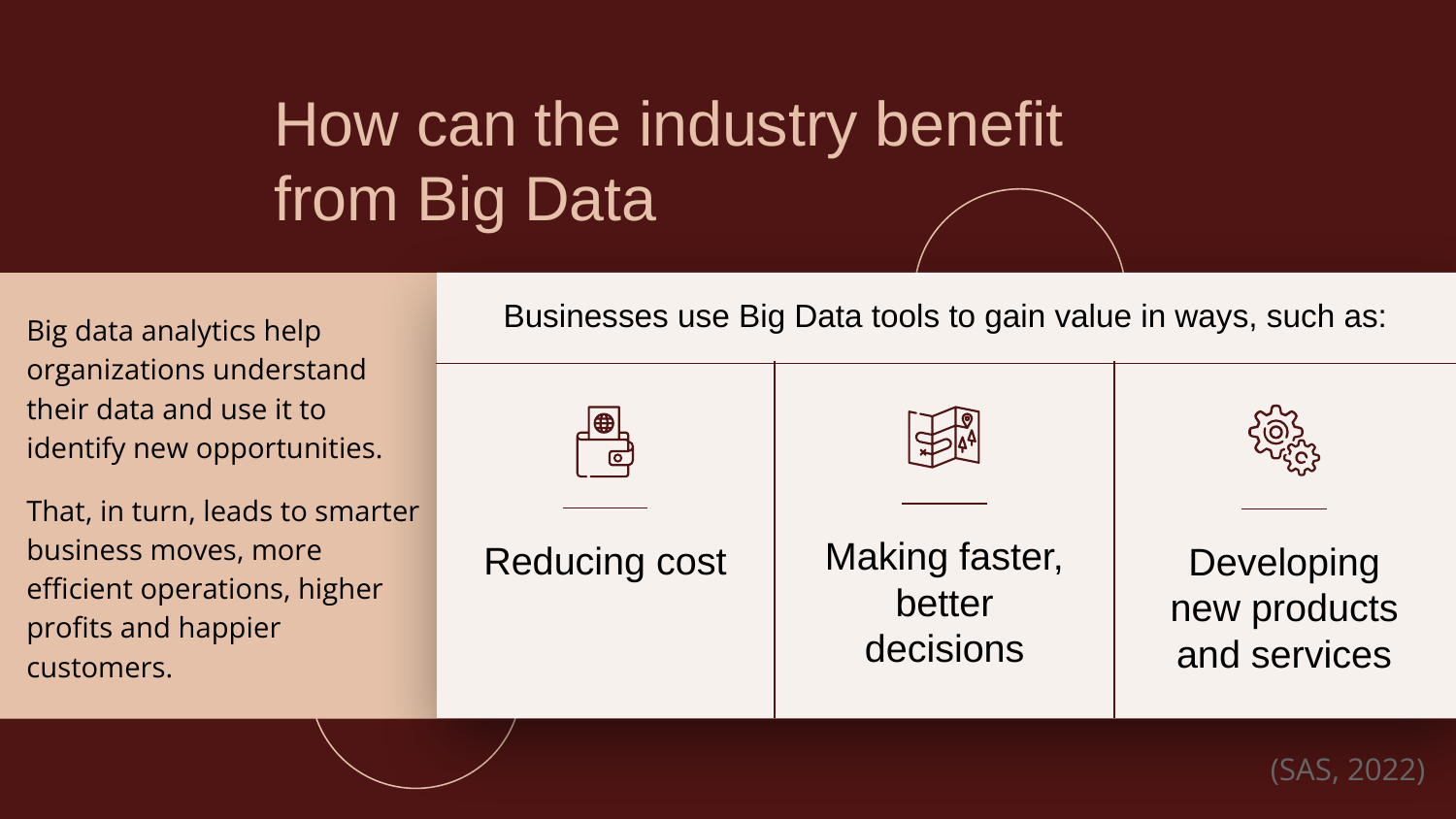

# How can the industry benefit from Big Data
Big data analytics help organizations understand their data and use it to identify new opportunities.
That, in turn, leads to smarter business moves, more efficient operations, higher profits and happier customers.
Businesses use Big Data tools to gain value in ways, such as:

Making faster, better decisions
Reducing cost
Developing new products and services
(SAS, 2022)